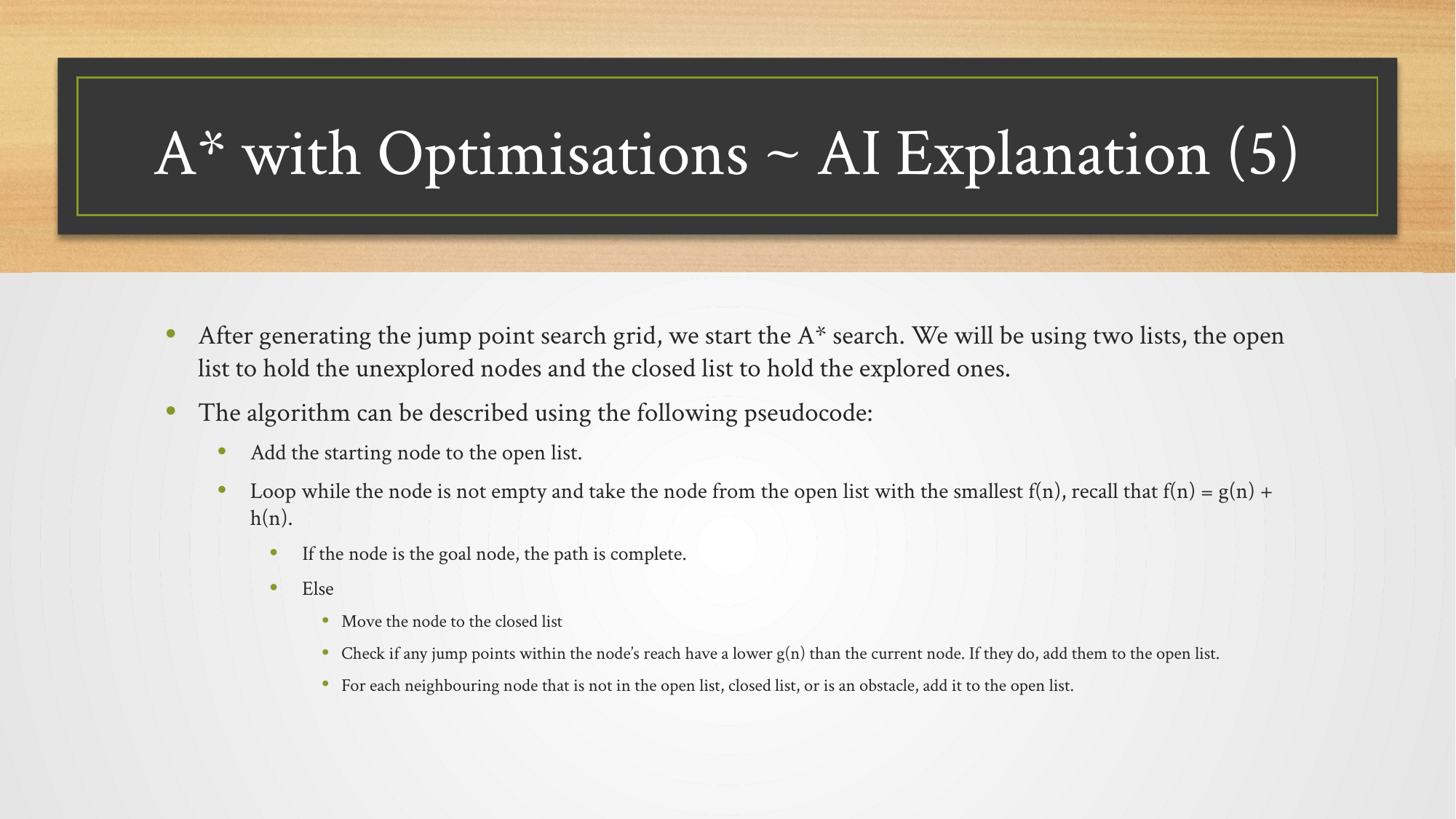

# A* with Optimisations ~ AI Explanation (5)

After generating the jump point search grid, we start the A* search. We will be using two lists, the open list to hold the unexplored nodes and the closed list to hold the explored ones.
The algorithm can be described using the following pseudocode:
Add the starting node to the open list.
Loop while the node is not empty and take the node from the open list with the smallest f(n), recall that f(n) = g(n) + h(n).
If the node is the goal node, the path is complete.
Else
Move the node to the closed list
Check if any jump points within the node’s reach have a lower g(n) than the current node. If they do, add them to the open list.
For each neighbouring node that is not in the open list, closed list, or is an obstacle, add it to the open list.